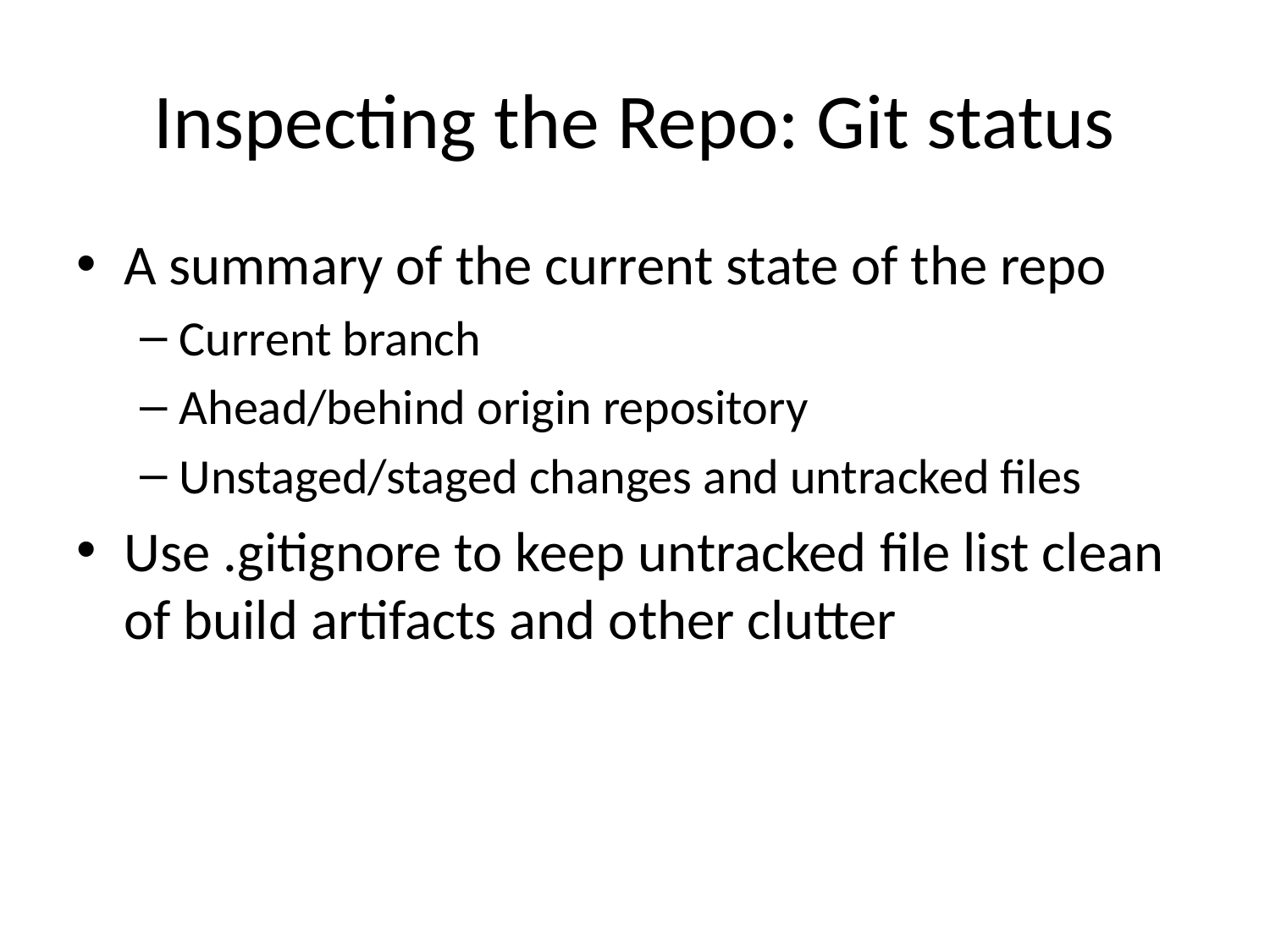

# Inspecting the Repo: Git status
A summary of the current state of the repo
Current branch
Ahead/behind origin repository
Unstaged/staged changes and untracked files
Use .gitignore to keep untracked file list clean of build artifacts and other clutter